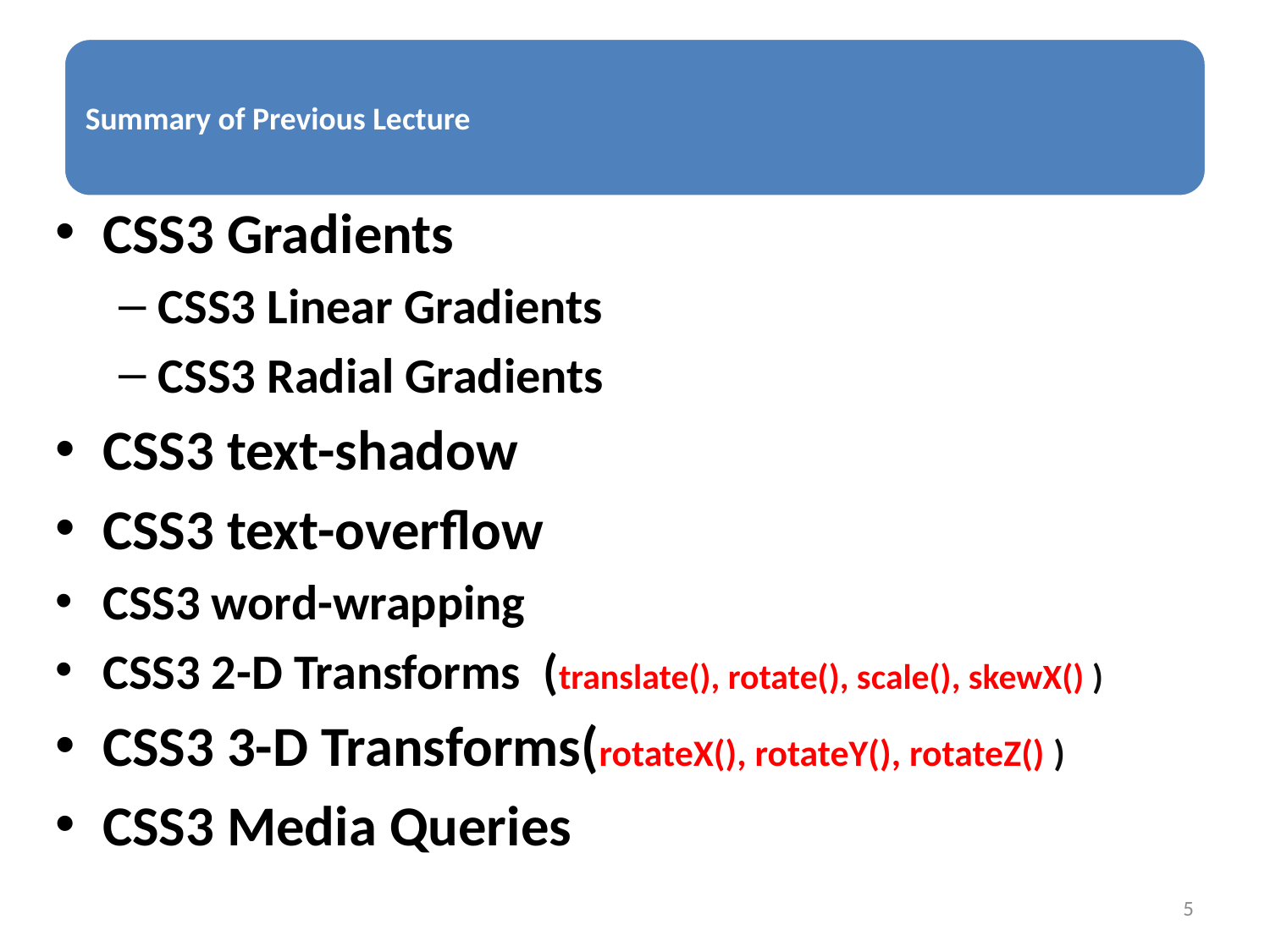

Summary of Previous Lecture
CSS3 Gradients
CSS3 Linear Gradients
CSS3 Radial Gradients
CSS3 text-shadow
CSS3 text-overflow
CSS3 word-wrapping
CSS3 2-D Transforms  (translate(), rotate(), scale(), skewX() )
CSS3 3-D Transforms(rotateX(), rotateY(), rotateZ() )
CSS3 Media Queries

5